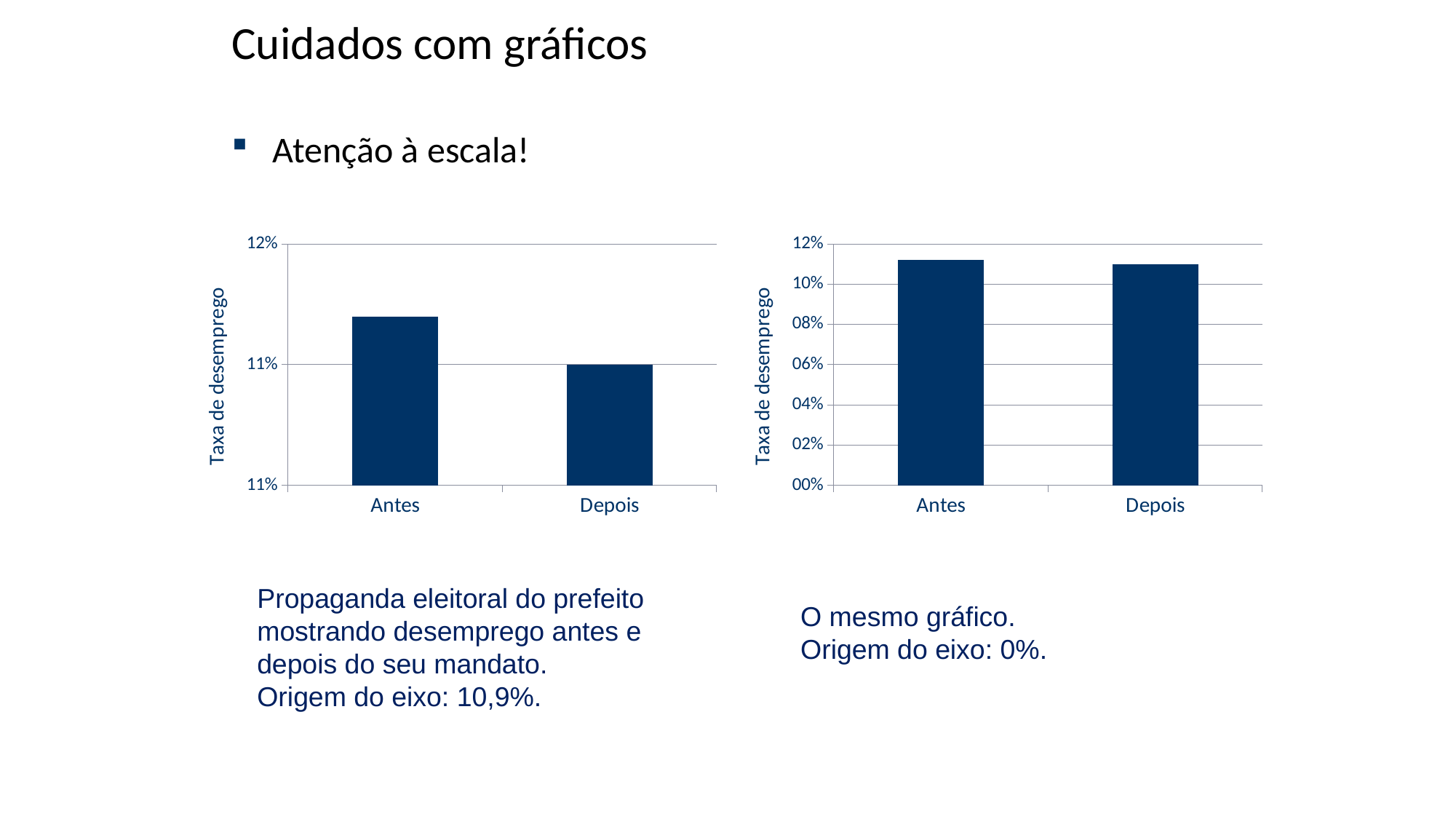

# Cuidados com gráficos
Atenção à escala!

### Chart

| Category |  |
|---|---|
| Antes | 0.112 |
| Depois | 0.11 |

### Chart

| Category |  |
|---|---|
| Antes | 0.112 |
| Depois | 0.11 |
Propaganda eleitoral do prefeito mostrando desemprego antes e depois do seu mandato.
Origem do eixo: 10,9%.
O mesmo gráfico.
Origem do eixo: 0%.